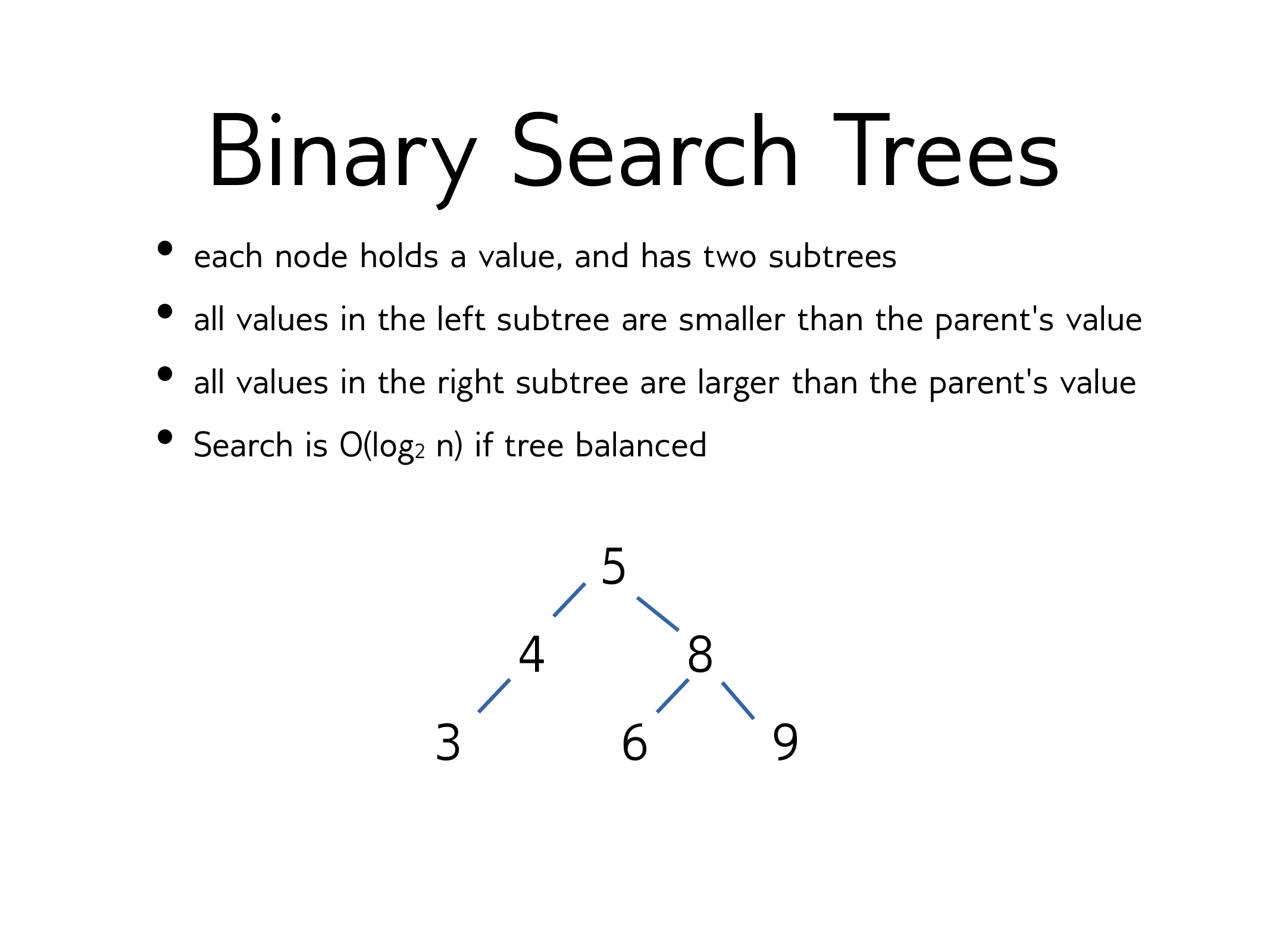

# Binary Search Trees
each node holds a value, and has two subtrees
all values in the left subtree are smaller than the parent's value
all values in the right subtree are larger than the parent's value
Search is O(log2 n) if tree balanced
5

4
8

3
6
9